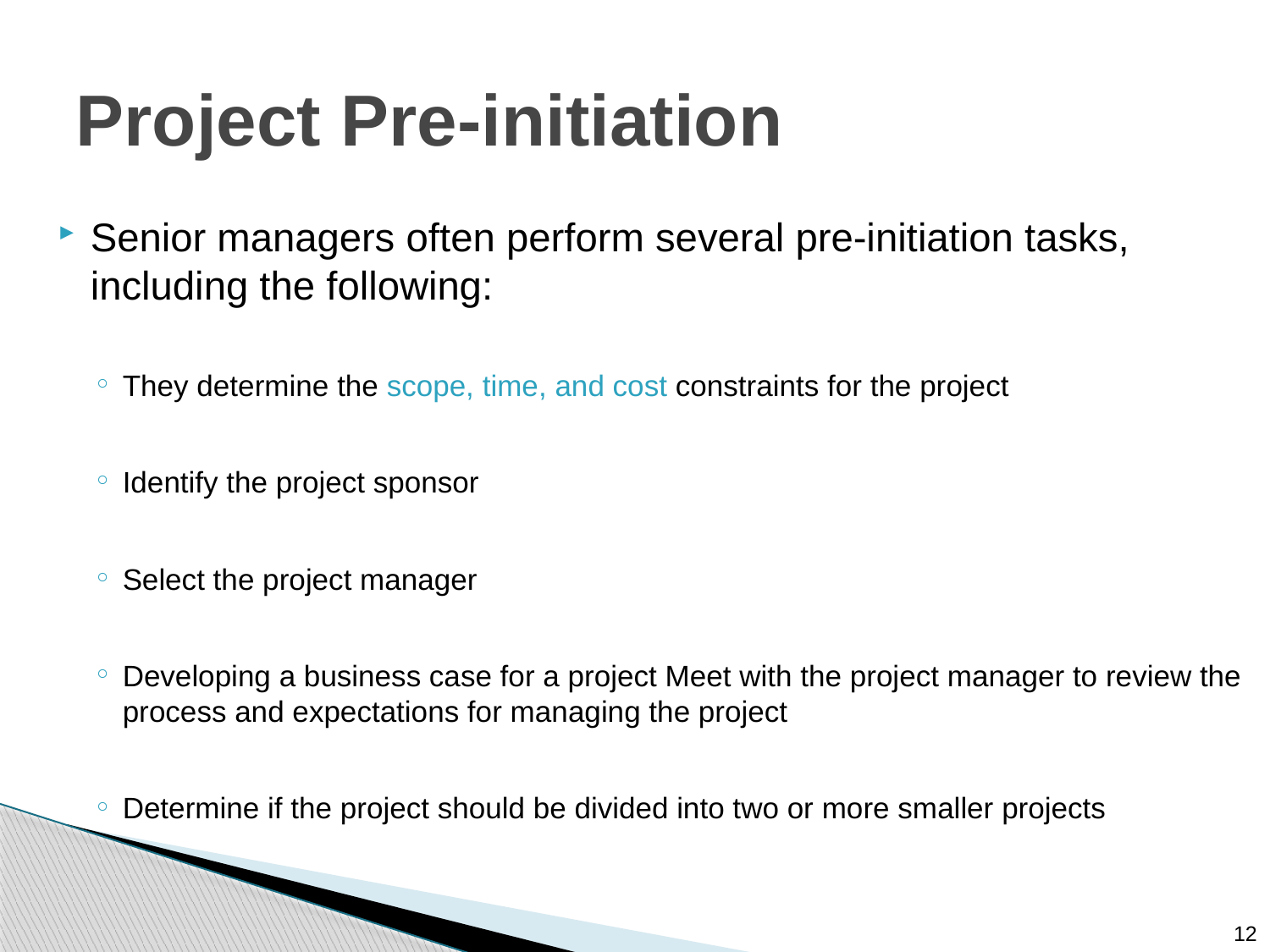

# Project Pre-initiation
Senior managers often perform several pre-initiation tasks, including the following:

They determine the scope, time, and cost constraints for the project

Identify the project sponsor

Select the project manager

Developing a business case for a project Meet with the project manager to review the process and expectations for managing the project

Determine if the project should be divided into two or more smaller projects

12